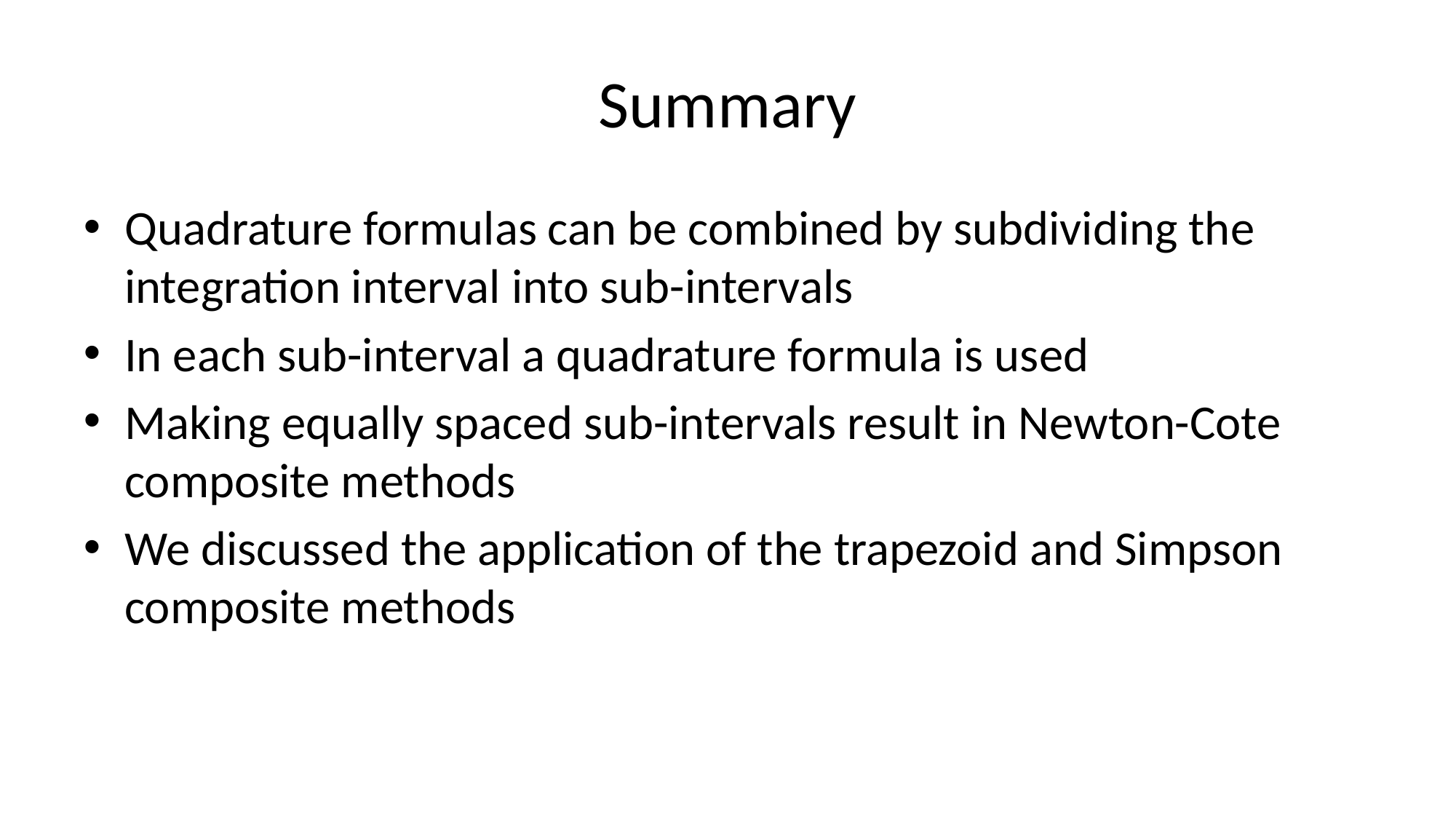

# Summary
Quadrature formulas can be combined by subdividing the integration interval into sub-intervals
In each sub-interval a quadrature formula is used
Making equally spaced sub-intervals result in Newton-Cote composite methods
We discussed the application of the trapezoid and Simpson composite methods